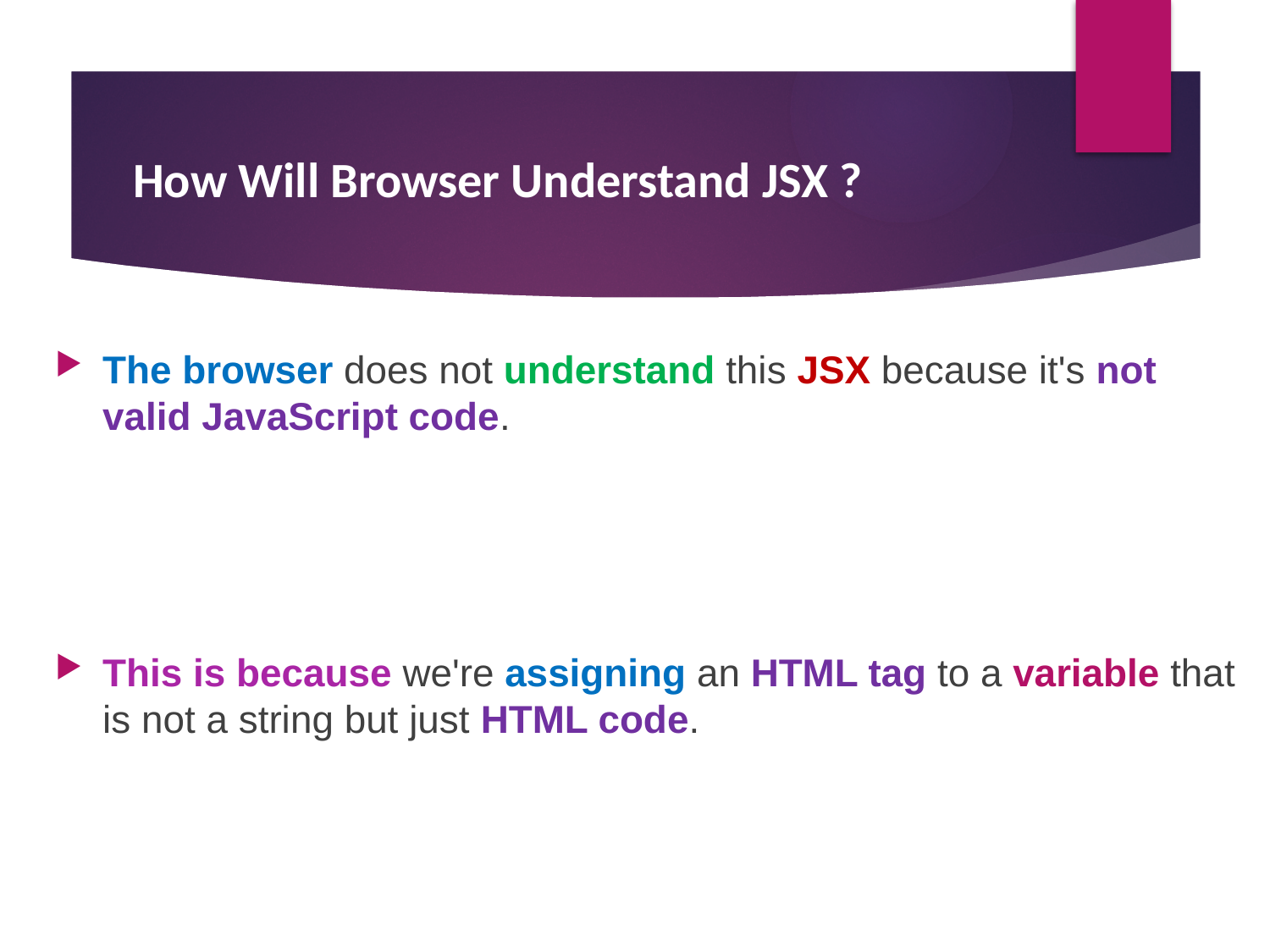

# How Will Browser Understand JSX ?
The browser does not understand this JSX because it's not valid JavaScript code.

This is because we're assigning an HTML tag to a variable that is not a string but just HTML code.